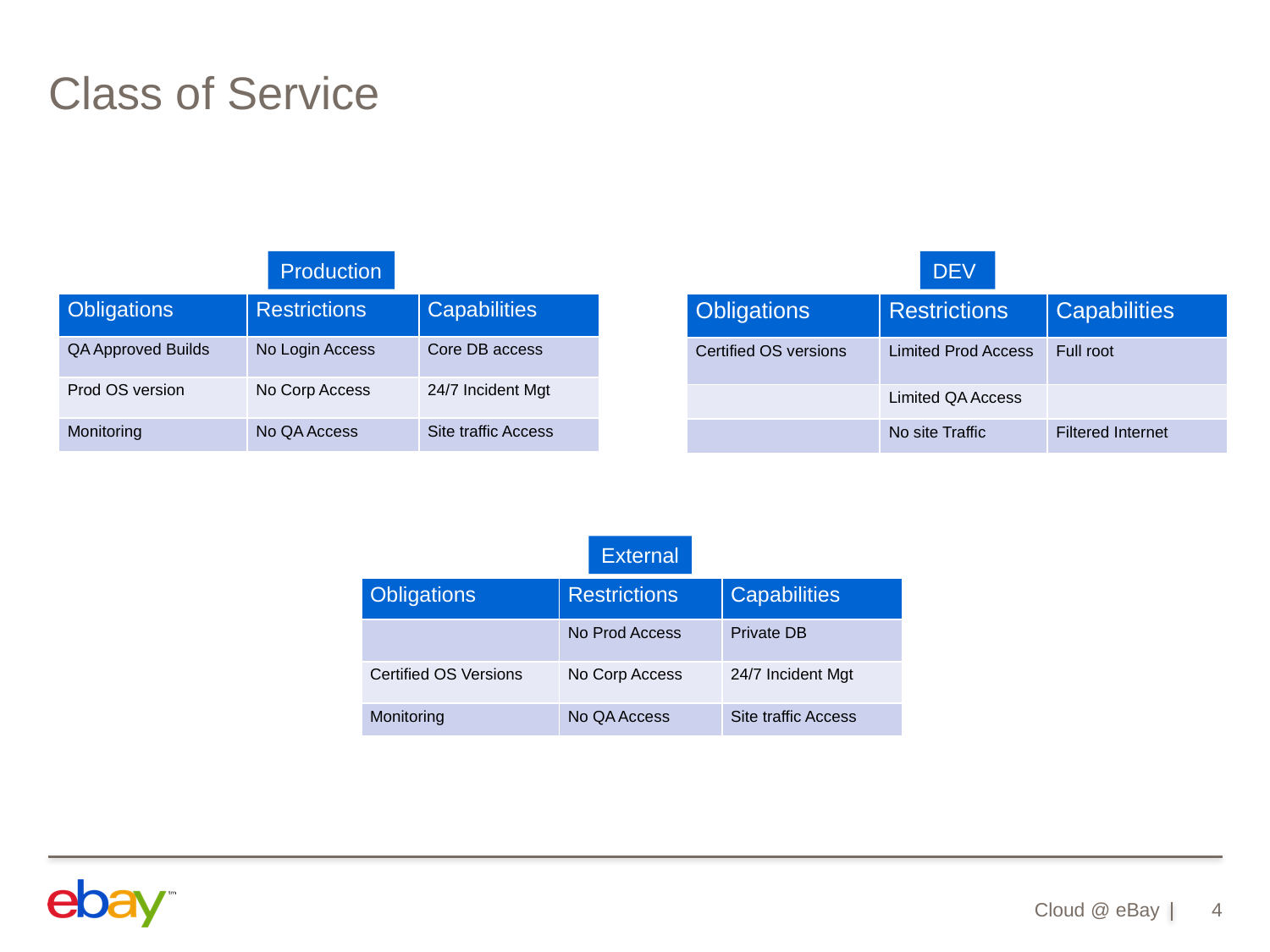

# Class of Service
Production
DEV
| Obligations | Restrictions | Capabilities |
| --- | --- | --- |
| QA Approved Builds | No Login Access | Core DB access |
| Prod OS version | No Corp Access | 24/7 Incident Mgt |
| Monitoring | No QA Access | Site traffic Access |
| Obligations | Restrictions | Capabilities |
| --- | --- | --- |
| Certified OS versions | Limited Prod Access | Full root |
|  | Limited QA Access |  |
|  | No site Traffic | Filtered Internet |
External
| Obligations | Restrictions | Capabilities |
| --- | --- | --- |
|  | No Prod Access | Private DB |
| Certified OS Versions | No Corp Access | 24/7 Incident Mgt |
| Monitoring | No QA Access | Site traffic Access |
Cloud @ eBay
4